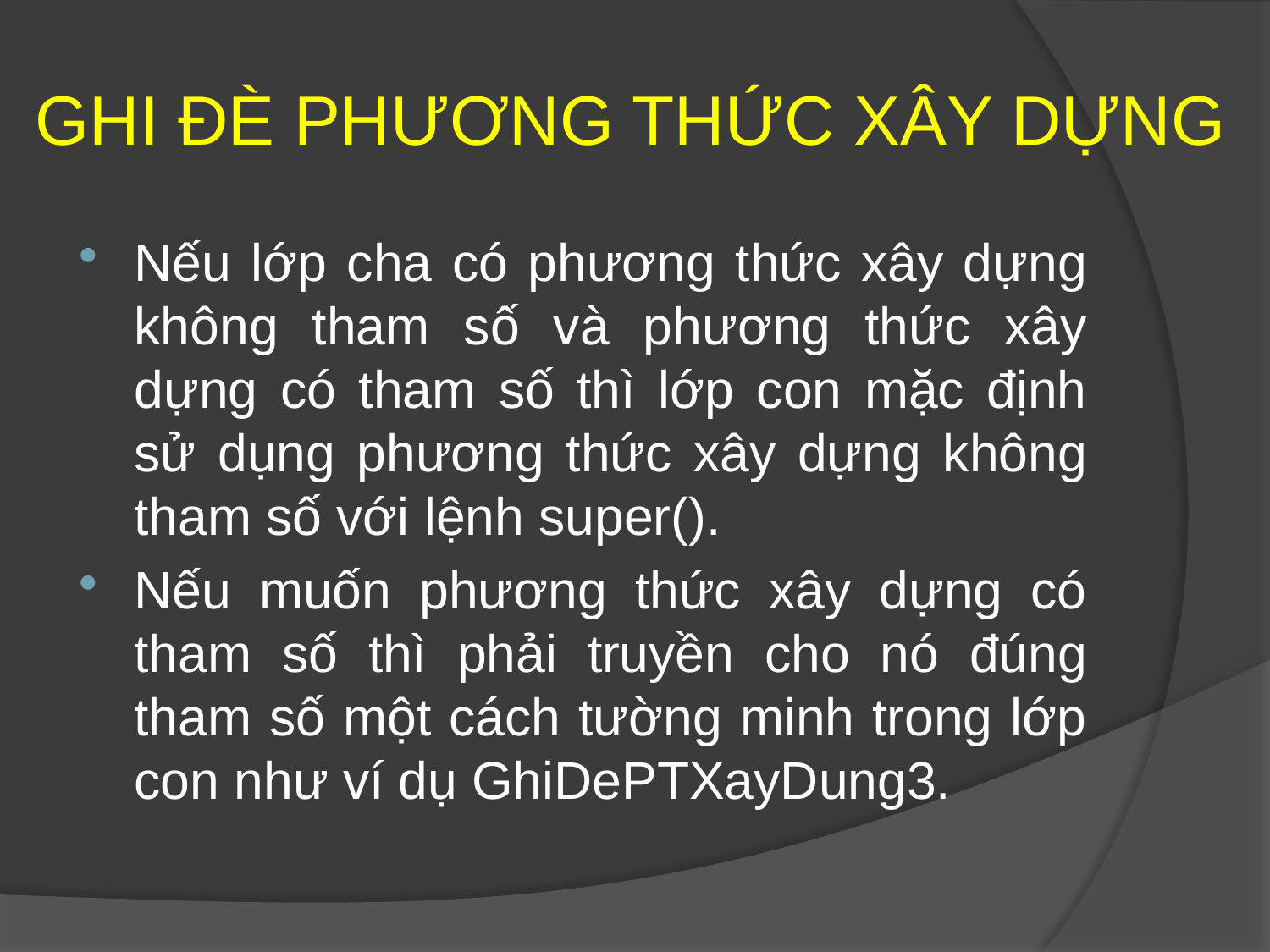

# GHI ĐÈ PHƯƠNG THỨC XÂY DỰNG
Nếu lớp cha có phương thức xây dựng không tham số và phương thức xây dựng có tham số thì lớp con mặc định sử dụng phương thức xây dựng không tham số với lệnh super().
Nếu muốn phương thức xây dựng có tham số thì phải truyền cho nó đúng tham số một cách tường minh trong lớp con như ví dụ GhiDePTXayDung3.